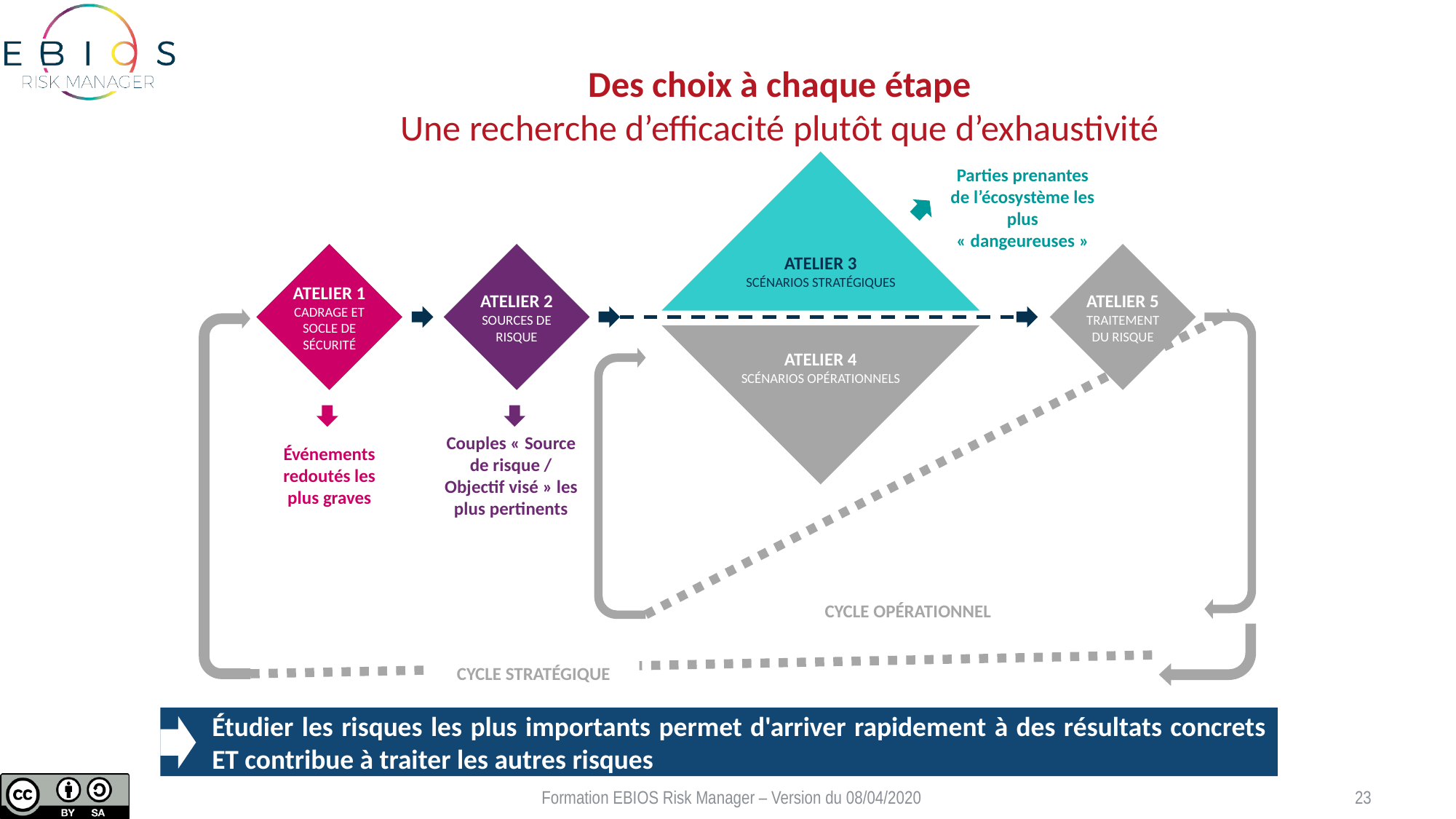

# Des choix à chaque étape Une recherche d’efficacité plutôt que d’exhaustivité
Atelier 3
Scénarios stratégiques
Atelier 1
Cadrage et socle de sécurité
Atelier 2
Sources de risque
Atelier 5
Traitement du risque

Atelier 4
Scénarios opérationnels

Cycle opérationnel

Cycle stratégique
Parties prenantes de l’écosystème les plus « dangeureuses »

Événements redoutés les plus graves

Couples « Source de risque / Objectif visé » les plus pertinents
Étudier les risques les plus importants permet d'arriver rapidement à des résultats concrets ET contribue à traiter les autres risques

Formation EBIOS Risk Manager – Version du 08/04/2020
23